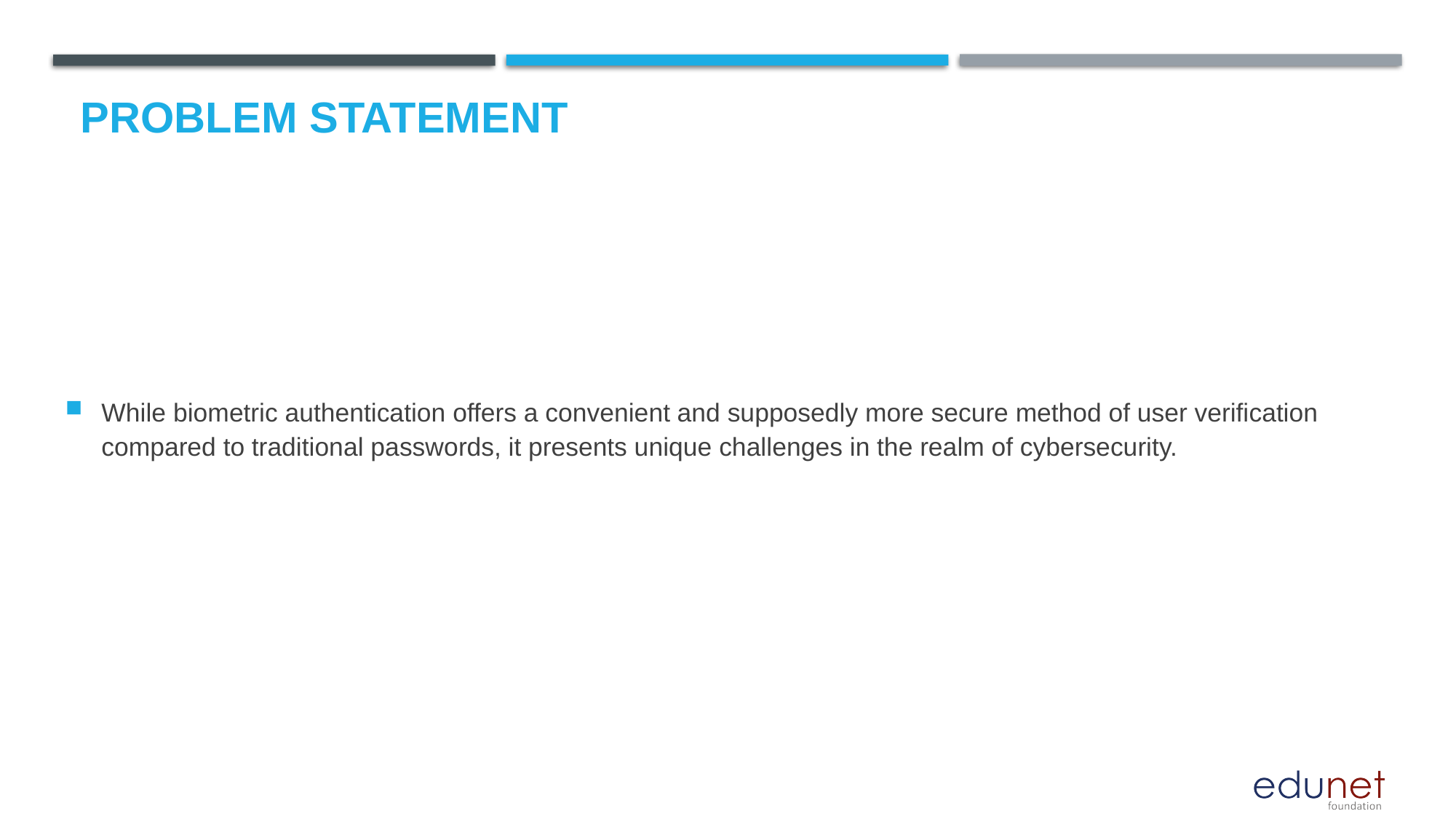

# Problem Statement
While biometric authentication offers a convenient and supposedly more secure method of user verification compared to traditional passwords, it presents unique challenges in the realm of cybersecurity.